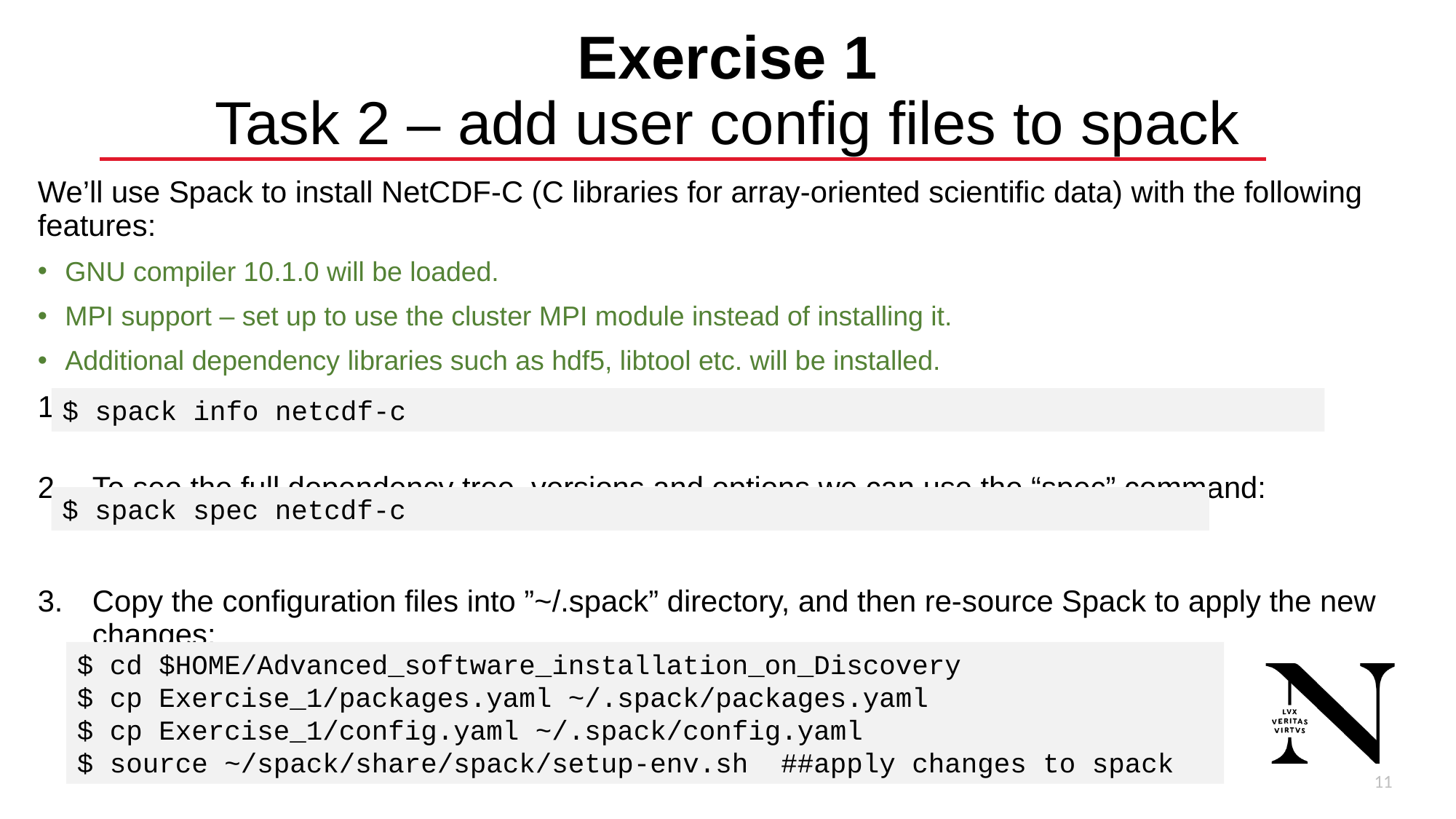

# Exercise 1 Task 2 – add user config files to spack
We’ll use Spack to install NetCDF-C (C libraries for array-oriented scientific data) with the following features:
GNU compiler 10.1.0 will be loaded.
MPI support – set up to use the cluster MPI module instead of installing it.
Additional dependency libraries such as hdf5, libtool etc. will be installed.
First, let’s login into a compute node to make the build faster. Then find NETCDF-C:
To see the full dependency tree, versions and options we can use the “spec” command:
Copy the configuration files into ”~/.spack” directory, and then re-source Spack to apply the new changes:

$ spack info netcdf-c
$ spack spec netcdf-c
$ cd $HOME/Advanced_software_installation_on_Discovery
$ cp Exercise_1/packages.yaml ~/.spack/packages.yaml
$ cp Exercise_1/config.yaml ~/.spack/config.yaml
$ source ~/spack/share/spack/setup-env.sh  ##apply changes to spack
11